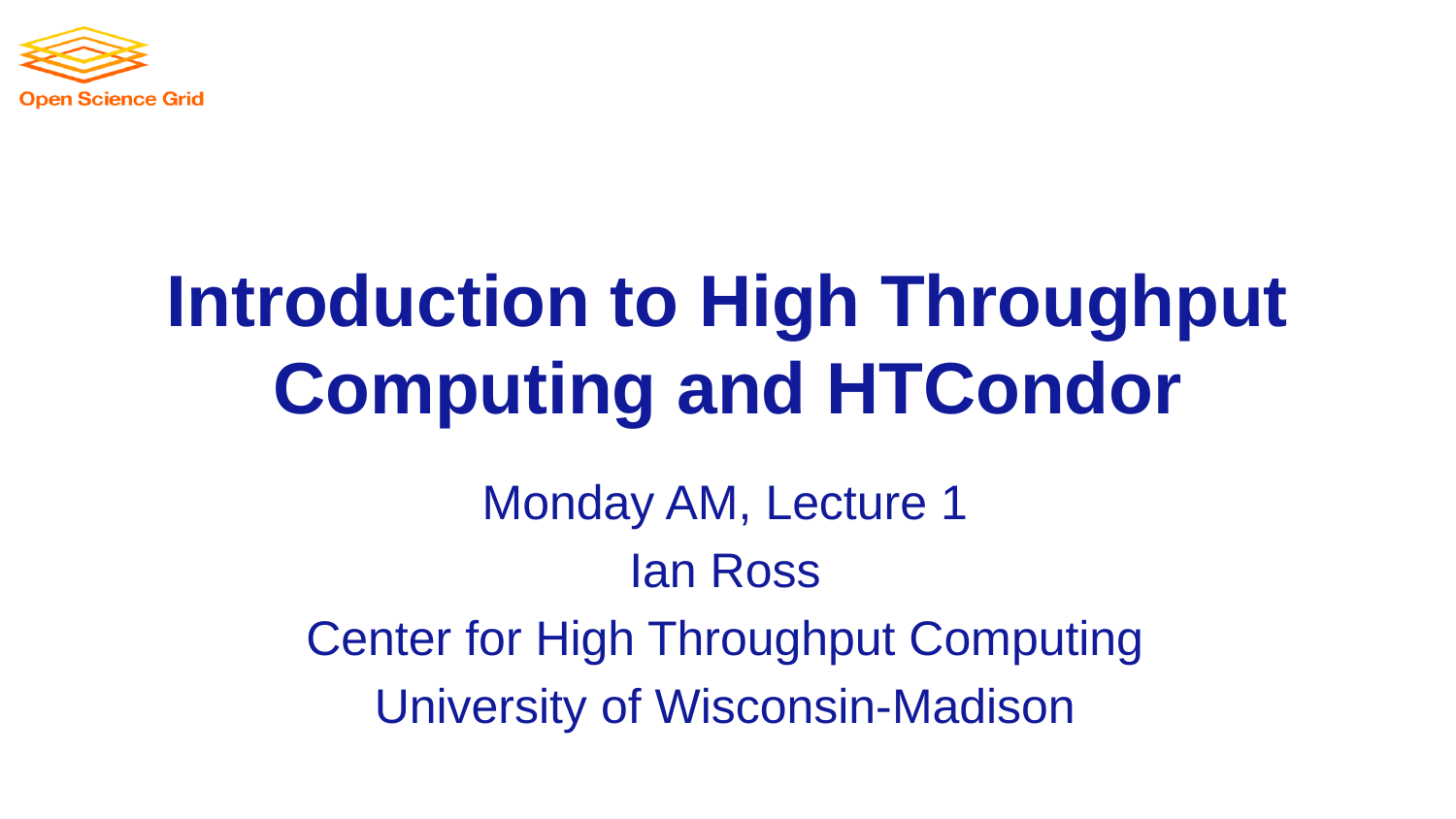

# Introduction to High Throughput Computing and HTCondor
Monday AM, Lecture 1
Ian Ross
Center for High Throughput Computing
University of Wisconsin-Madison